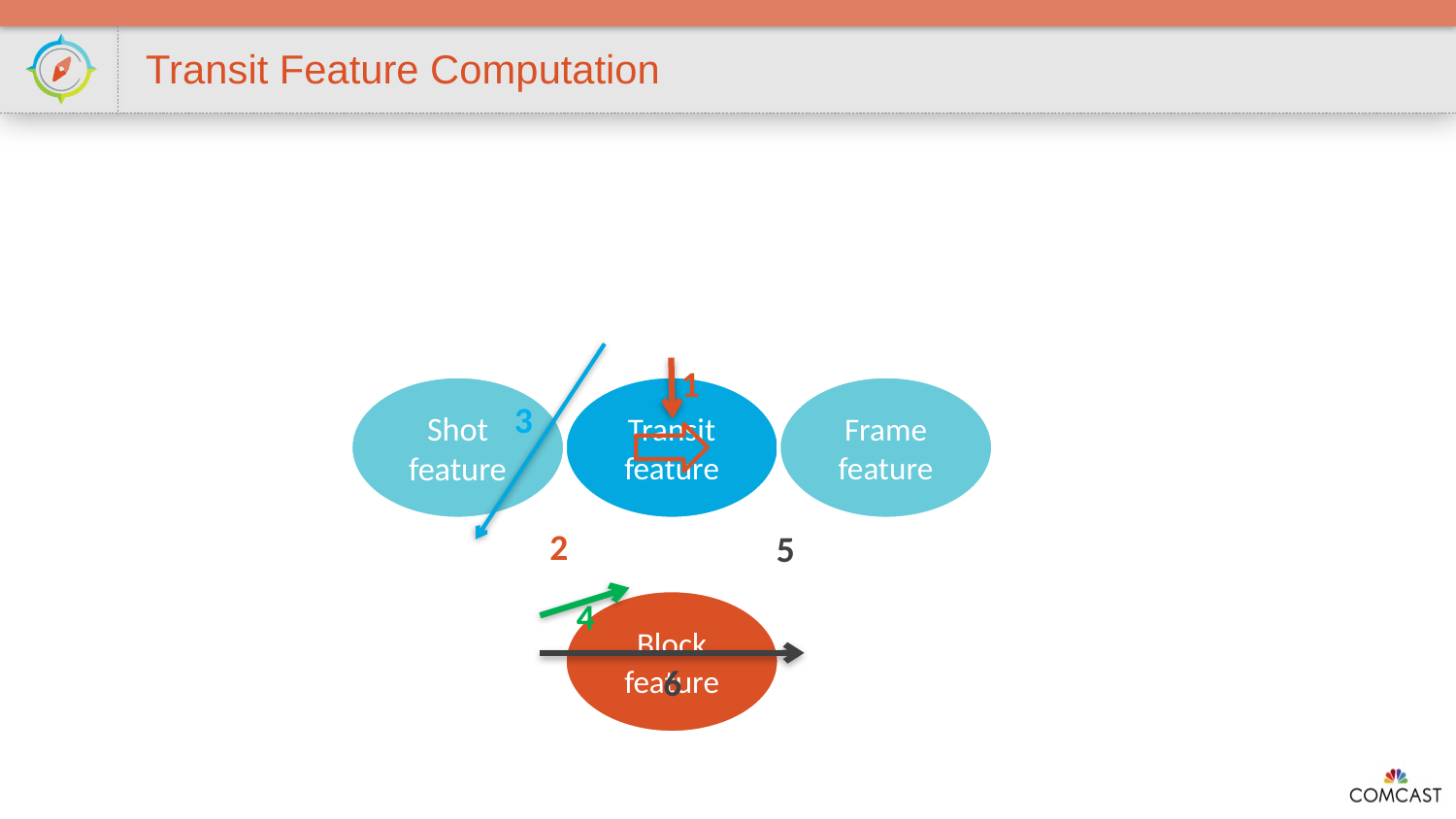

# Transit Feature Computation
Transit feature
Frame feature
Block feature
1
3
2
5
4
6